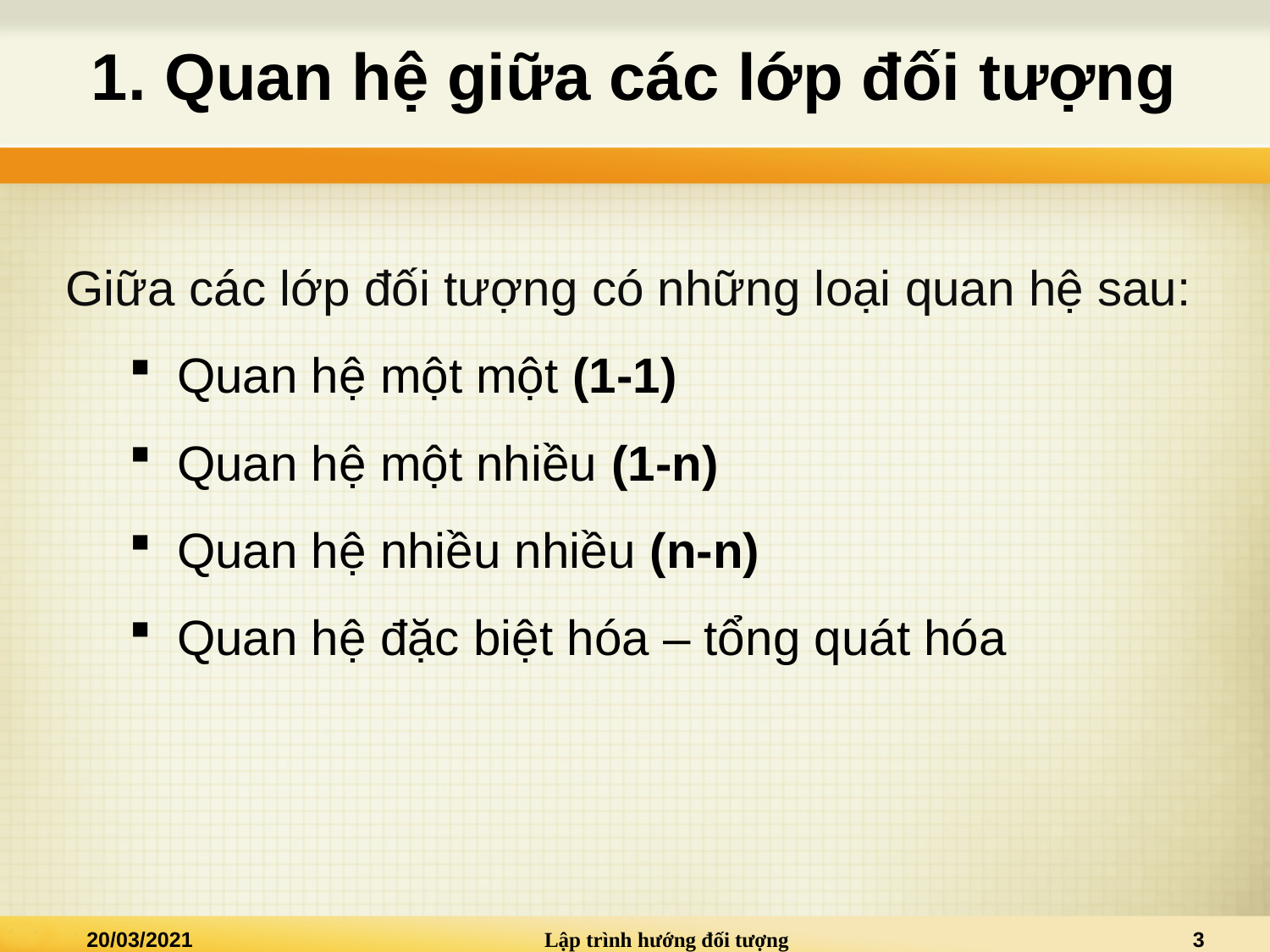

# 1. Quan hệ giữa các lớp đối tượng
Giữa các lớp đối tượng có những loại quan hệ sau:
Quan hệ một một (1-1)
Quan hệ một nhiều (1-n)
Quan hệ nhiều nhiều (n-n)
Quan hệ đặc biệt hóa – tổng quát hóa
20/03/2021
Lập trình hướng đối tượng
3